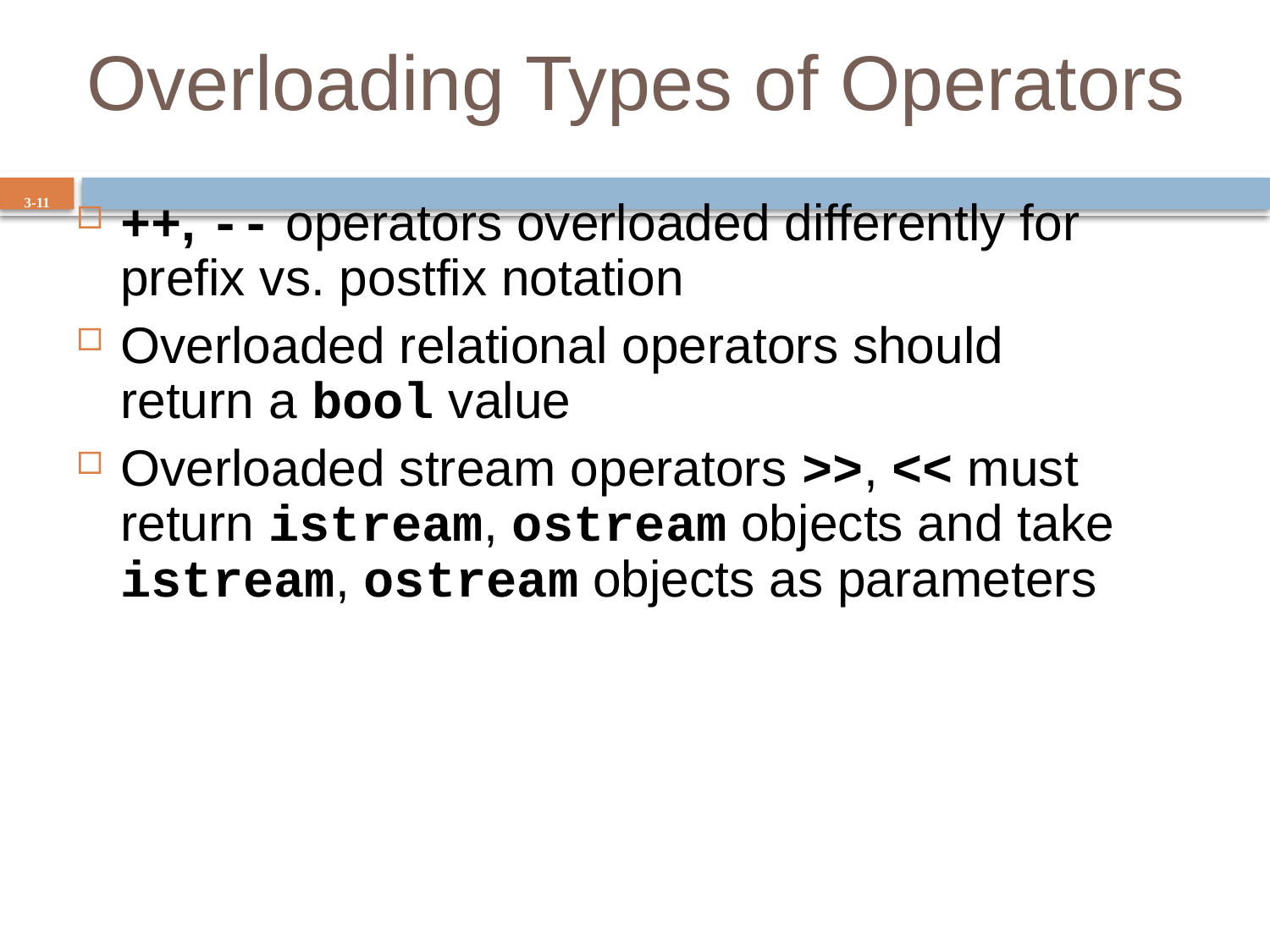

# Overloading Types of Operators
3-11
++, -- operators overloaded differently for prefix vs. postfix notation
Overloaded relational operators should return a bool value
Overloaded stream operators >>, << must return istream, ostream objects and take istream, ostream objects as parameters